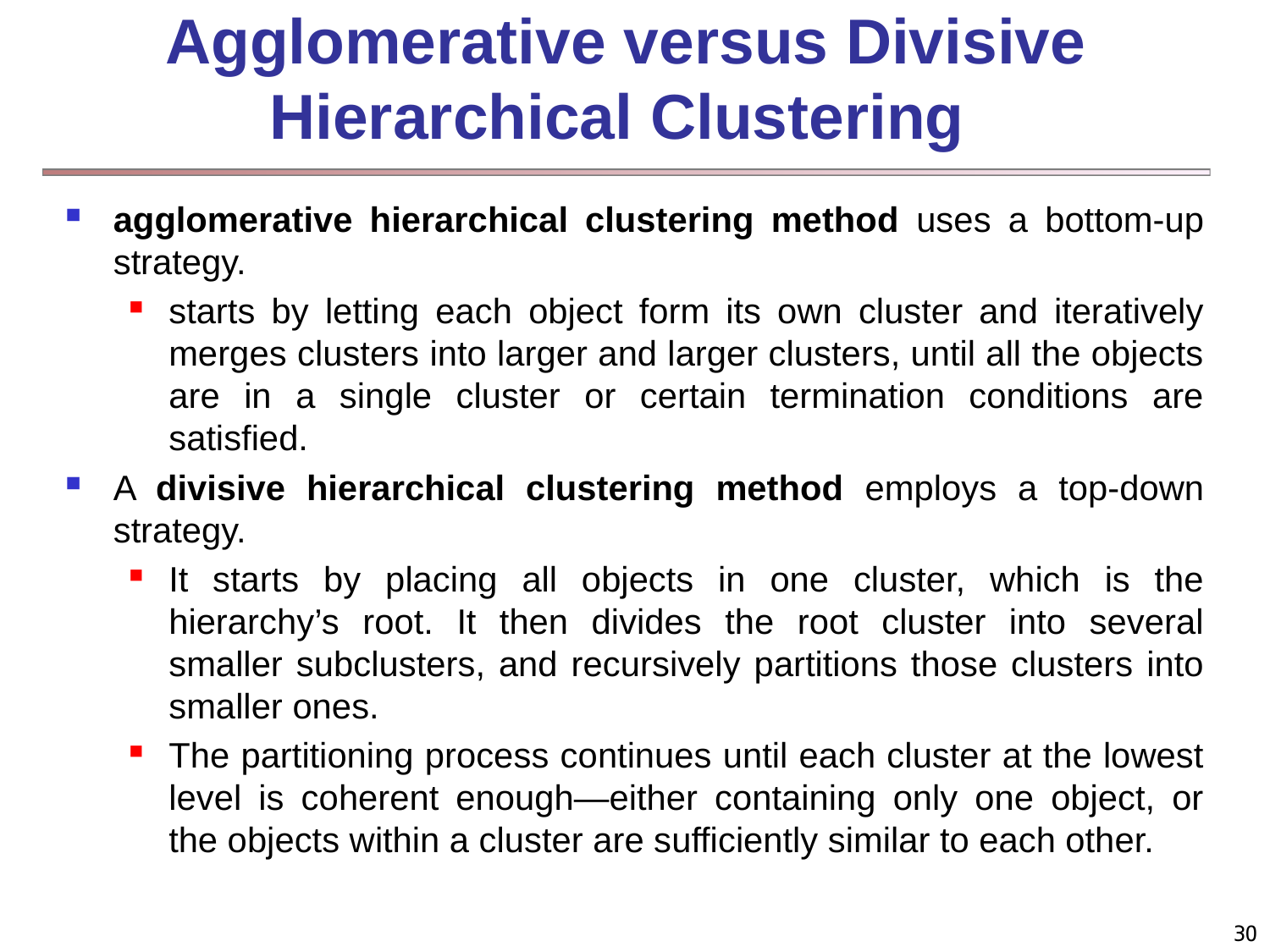

# Agglomerative versus Divisive Hierarchical Clustering
agglomerative hierarchical clustering method uses a bottom-up strategy.
starts by letting each object form its own cluster and iteratively merges clusters into larger and larger clusters, until all the objects are in a single cluster or certain termination conditions are satisfied.
A divisive hierarchical clustering method employs a top-down strategy.
It starts by placing all objects in one cluster, which is the hierarchy’s root. It then divides the root cluster into several smaller subclusters, and recursively partitions those clusters into smaller ones.
The partitioning process continues until each cluster at the lowest level is coherent enough—either containing only one object, or the objects within a cluster are sufficiently similar to each other.
30